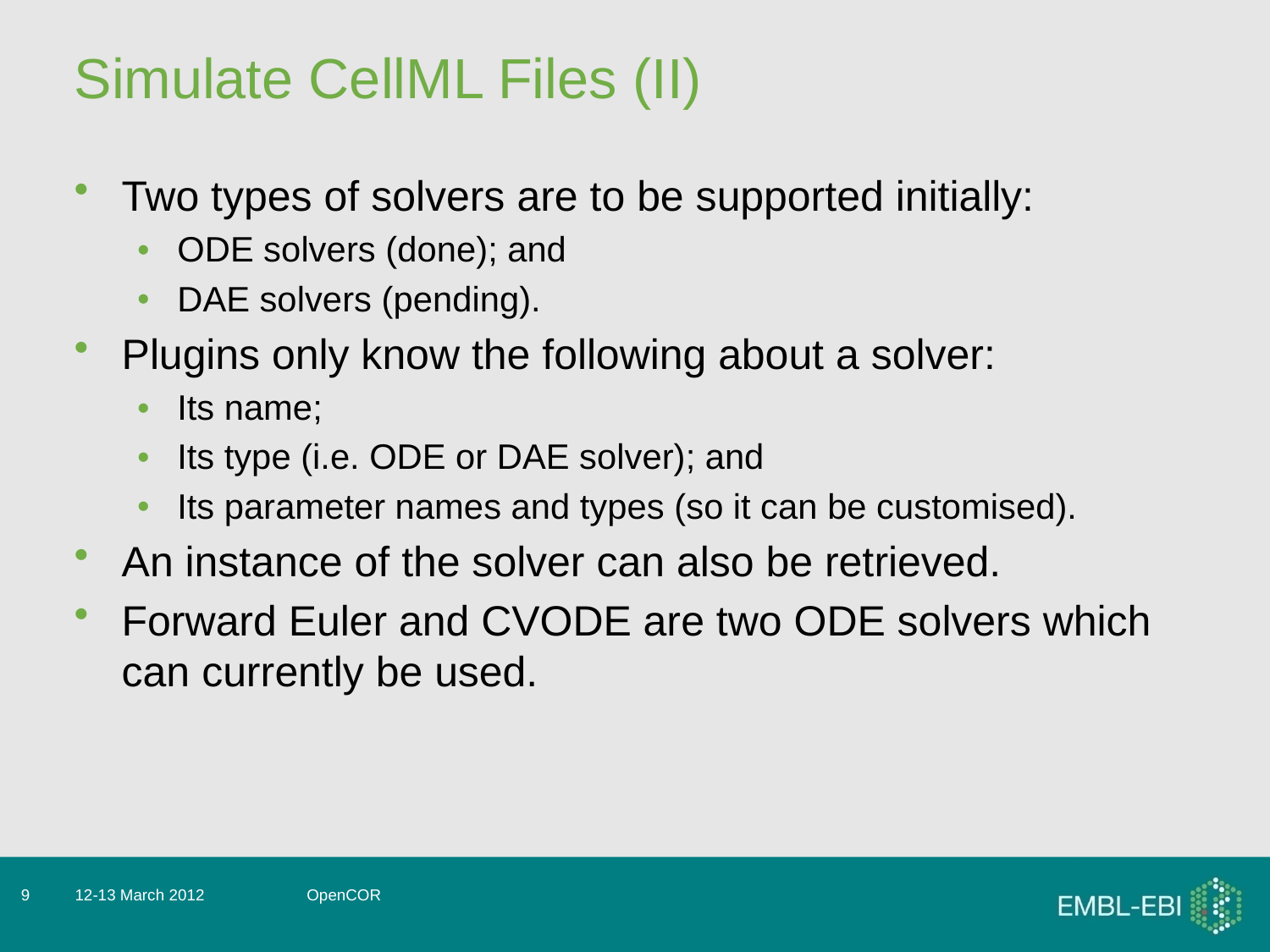

# Simulate CellML Files (II)
Two types of solvers are to be supported initially:
ODE solvers (done); and
DAE solvers (pending).
Plugins only know the following about a solver:
Its name;
Its type (i.e. ODE or DAE solver); and
Its parameter names and types (so it can be customised).
An instance of the solver can also be retrieved.
Forward Euler and CVODE are two ODE solvers which can currently be used.
9
12-13 March 2012
OpenCOR